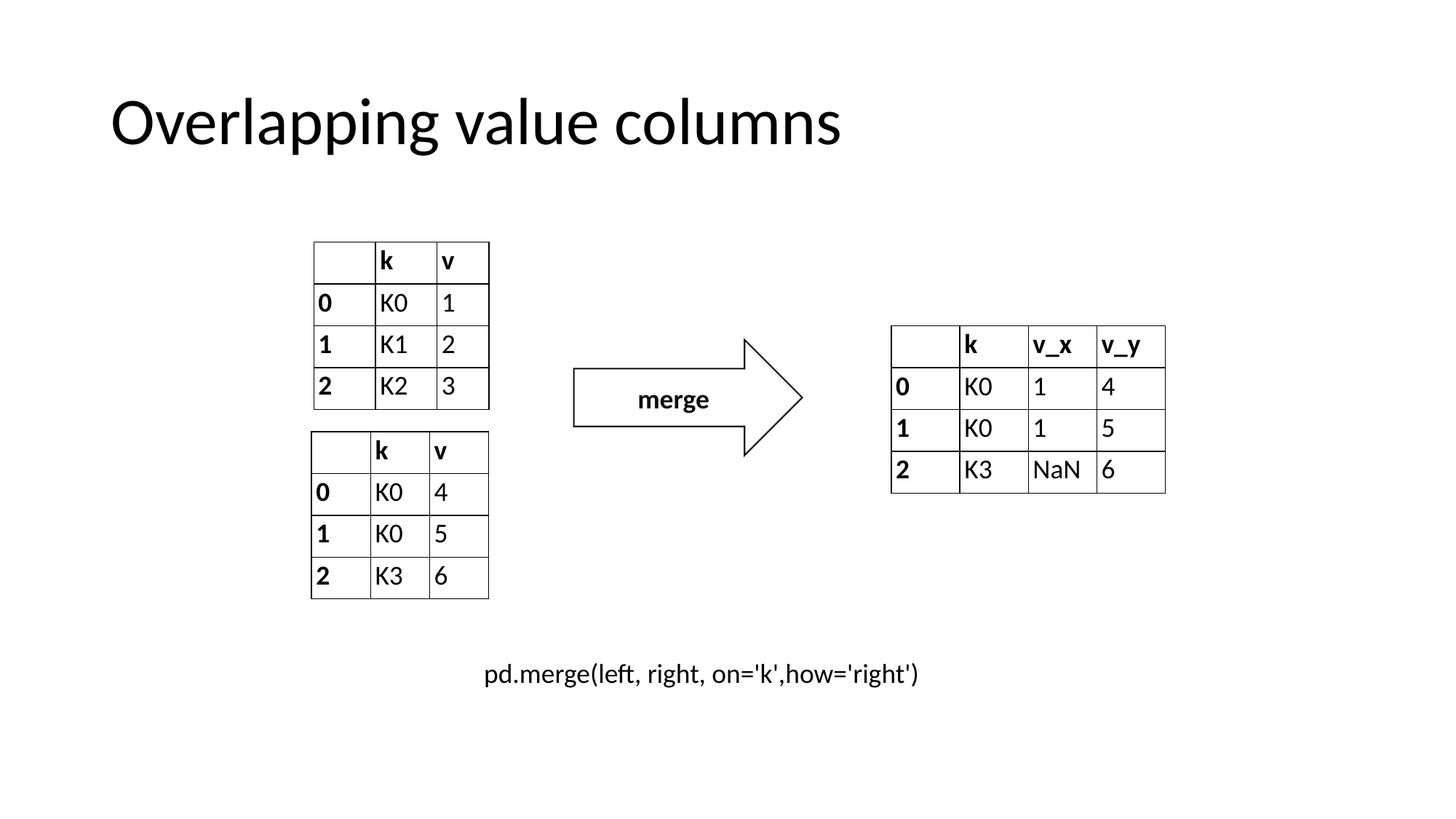

# Overlapping value columns
|  | k | v |
| --- | --- | --- |
| 0 | K0 | 1 |
| 1 | K1 | 2 |
| 2 | K2 | 3 |
|  | k | v\_x | v\_y |
| --- | --- | --- | --- |
| 0 | K0 | 1 | 4 |
| 1 | K0 | 1 | 5 |
| 2 | K3 | NaN | 6 |
merge
|  | k | v |
| --- | --- | --- |
| 0 | K0 | 4 |
| 1 | K0 | 5 |
| 2 | K3 | 6 |
pd.merge(left, right, on='k',how='right')